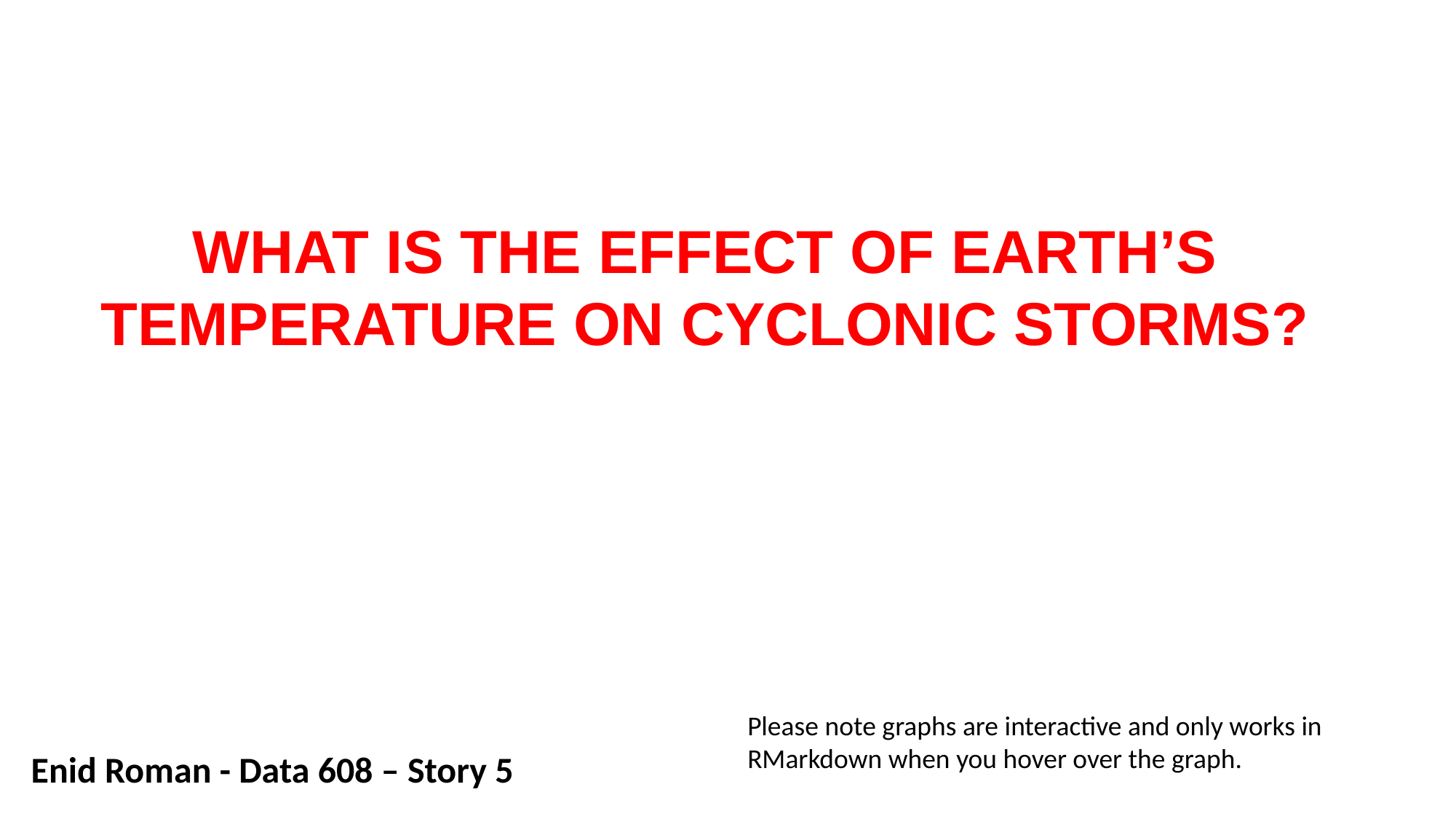

WHAT IS THE EFFECT OF EARTH’S TEMPERATURE ON CYCLONIC STORMS?
Please note graphs are interactive and only works in RMarkdown when you hover over the graph.

Enid Roman - Data 608 – Story 5